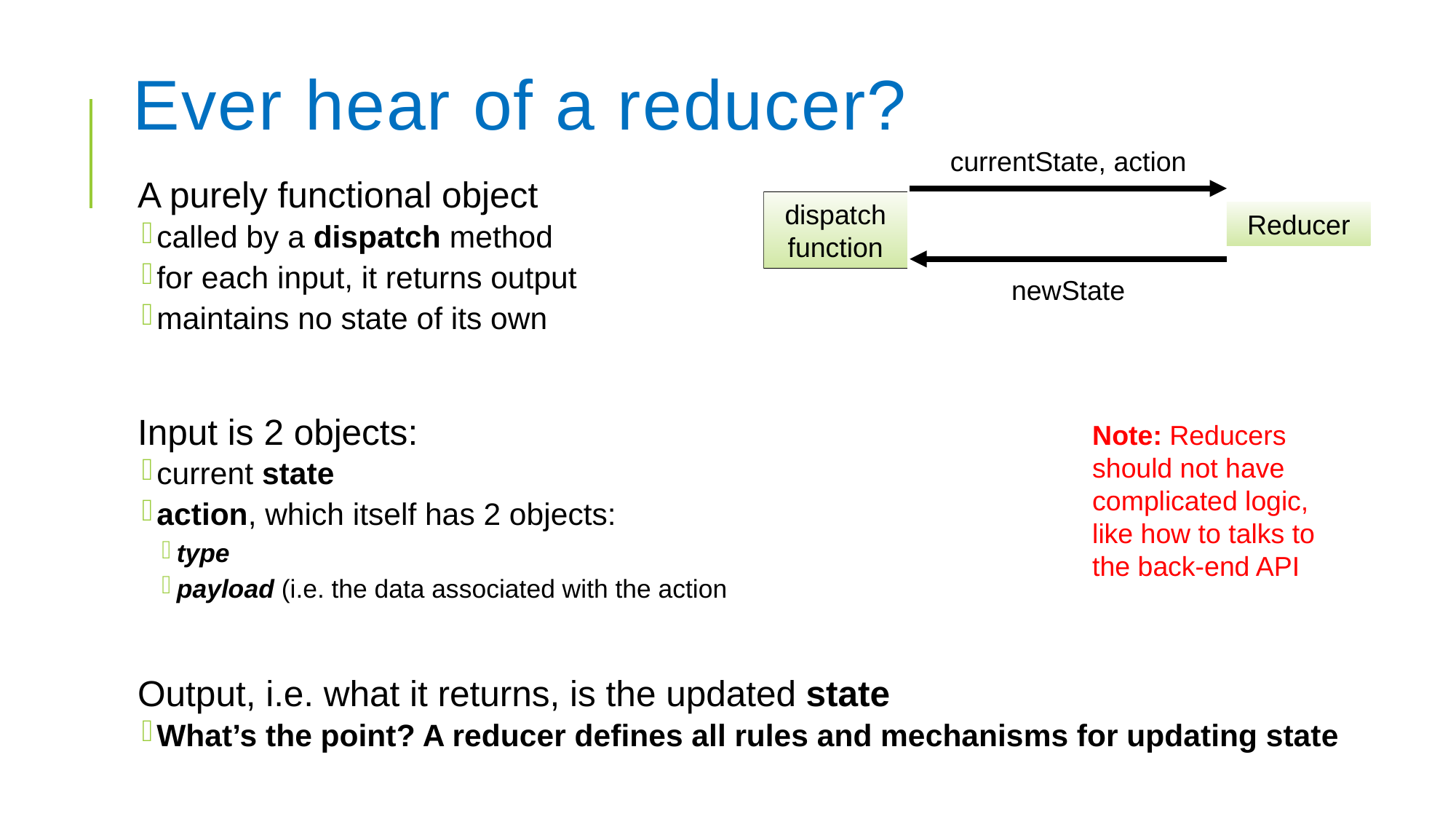

# Ever hear of a reducer?
currentState, action
Reducer
dispatch
function
A purely functional object
called by a dispatch method
for each input, it returns output
maintains no state of its own

Input is 2 objects:
current state
action, which itself has 2 objects:
type
payload (i.e. the data associated with the action

Output, i.e. what it returns, is the updated state
What’s the point? A reducer defines all rules and mechanisms for updating state
newState
Note: Reducers should not have complicated logic, like how to talks to the back-end API